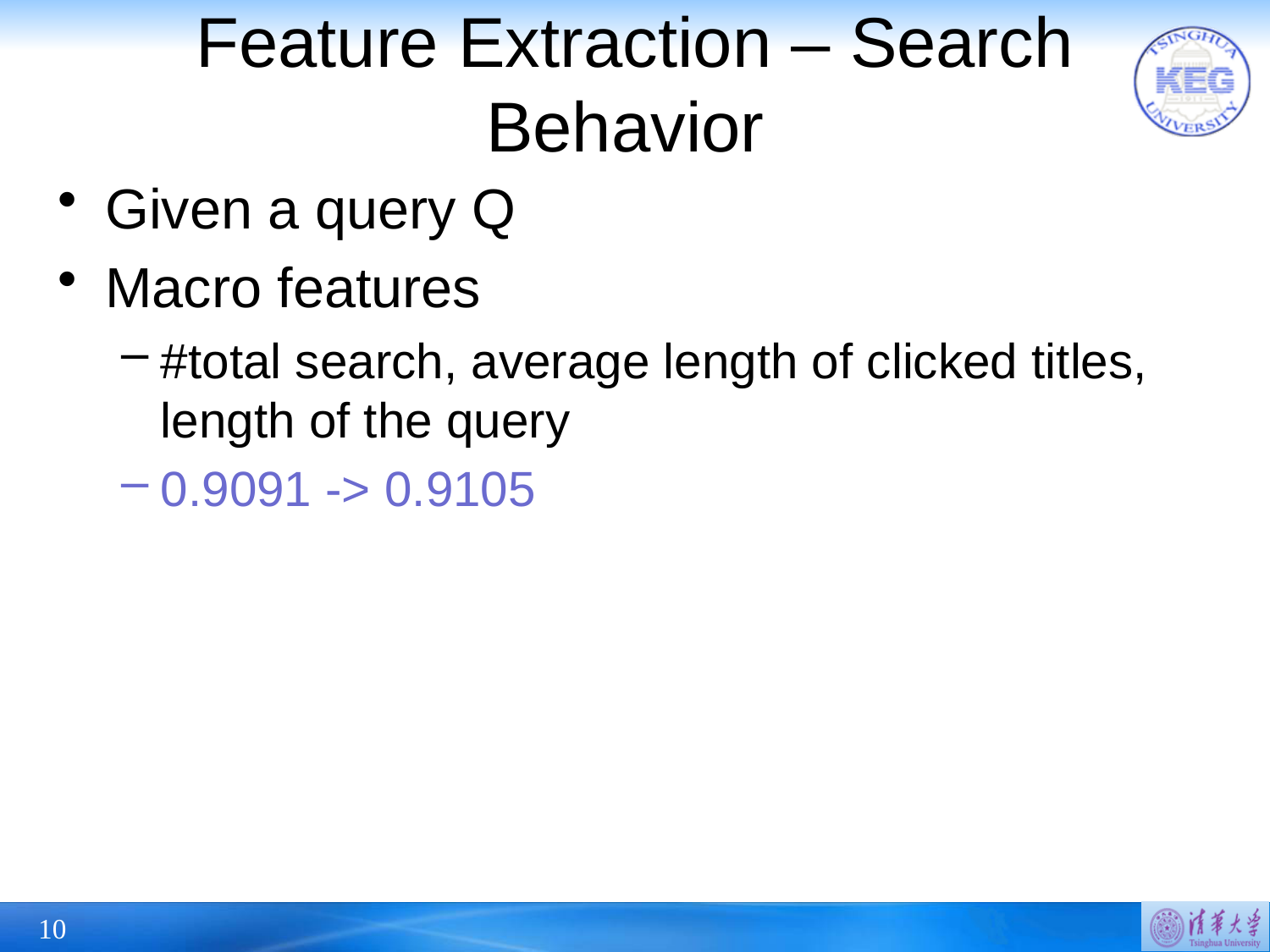

# Feature Extraction – Search Behavior
Given a query Q
Macro features
#total search, average length of clicked titles, length of the query
0.9091 -> 0.9105